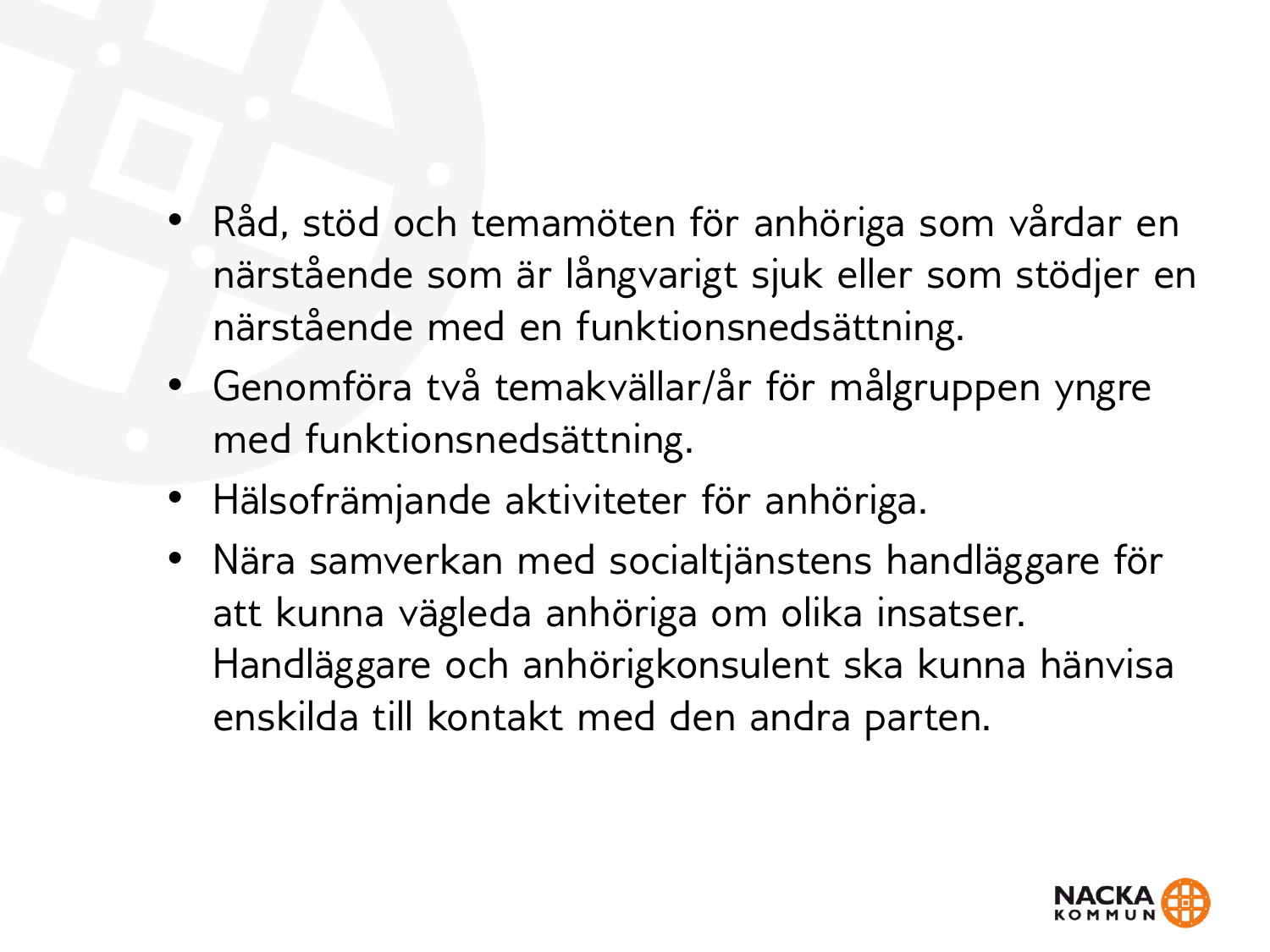

#

Råd, stöd och temamöten för anhöriga som vårdar en närstående som är långvarigt sjuk eller som stödjer en närstående med en funktionsnedsättning.
Genomföra två temakvällar/år för målgruppen yngre med funktionsnedsättning.
Hälsofrämjande aktiviteter för anhöriga.
Nära samverkan med socialtjänstens handläggare för att kunna vägleda anhöriga om olika insatser. Handläggare och anhörigkonsulent ska kunna hänvisa enskilda till kontakt med den andra parten.